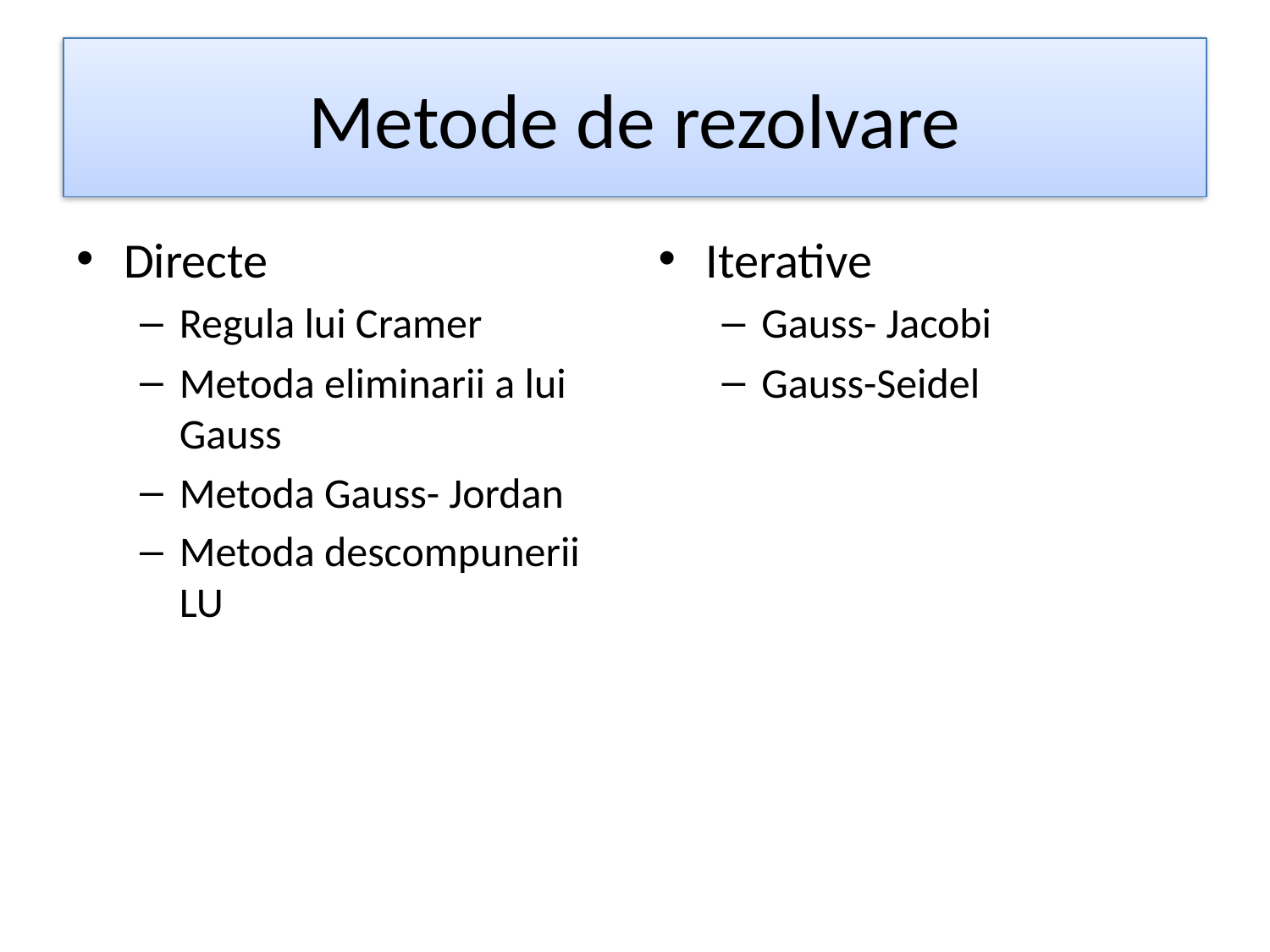

# Metode de rezolvare
Directe
Regula lui Cramer
Metoda eliminarii a lui Gauss
Metoda Gauss- Jordan
Metoda descompunerii LU
Iterative
Gauss- Jacobi
Gauss-Seidel